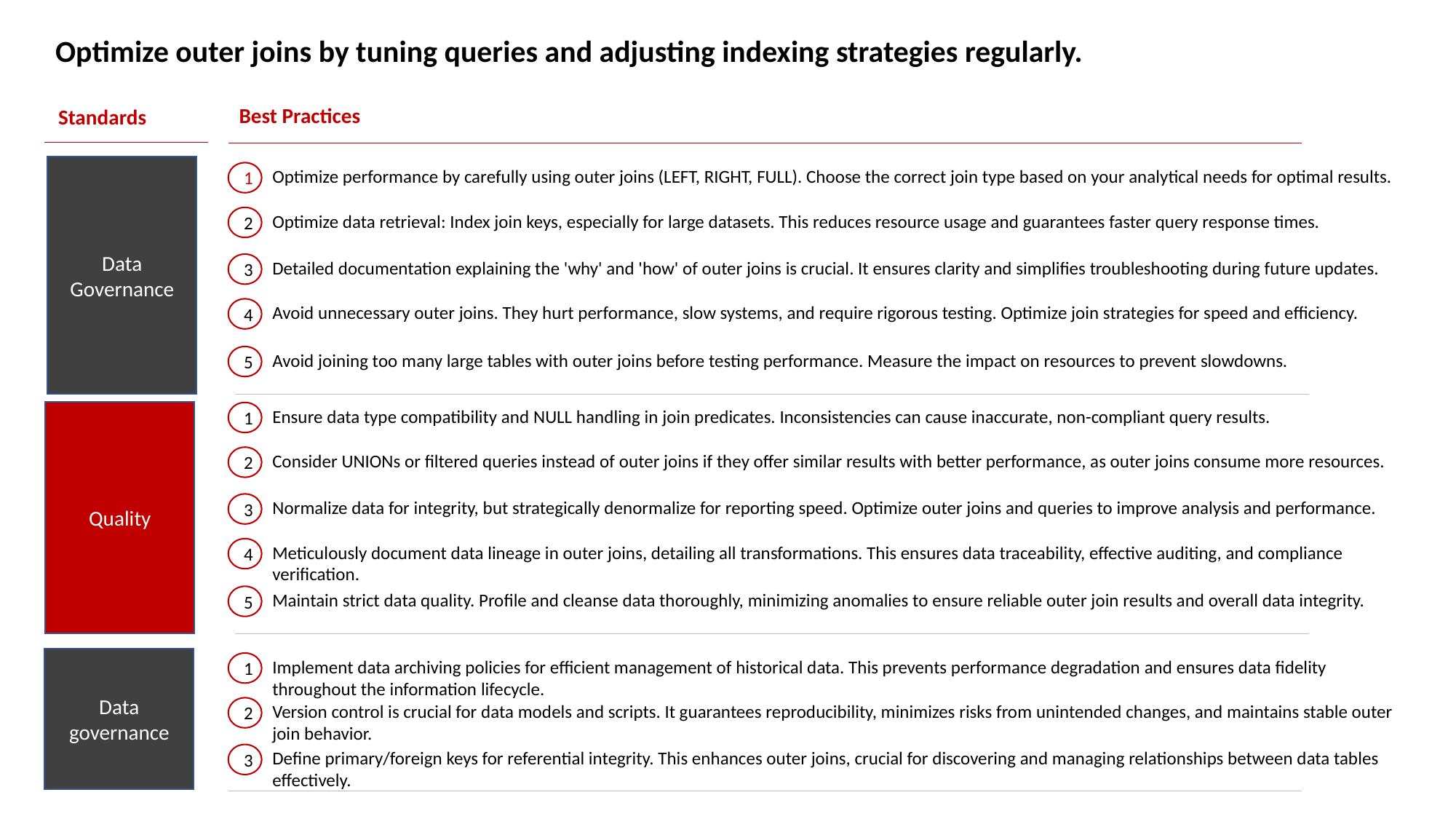

Optimize outer joins by tuning queries and adjusting indexing strategies regularly.
Best Practices
Standards
Data Governance
Optimize performance by carefully using outer joins (LEFT, RIGHT, FULL). Choose the correct join type based on your analytical needs for optimal results.
1
Optimize data retrieval: Index join keys, especially for large datasets. This reduces resource usage and guarantees faster query response times.
2
Detailed documentation explaining the 'why' and 'how' of outer joins is crucial. It ensures clarity and simplifies troubleshooting during future updates.
3
Avoid unnecessary outer joins. They hurt performance, slow systems, and require rigorous testing. Optimize join strategies for speed and efficiency.
4
Avoid joining too many large tables with outer joins before testing performance. Measure the impact on resources to prevent slowdowns.
5
Ensure data type compatibility and NULL handling in join predicates. Inconsistencies can cause inaccurate, non-compliant query results.
Quality
1
Consider UNIONs or filtered queries instead of outer joins if they offer similar results with better performance, as outer joins consume more resources.
2
Normalize data for integrity, but strategically denormalize for reporting speed. Optimize outer joins and queries to improve analysis and performance.
3
Meticulously document data lineage in outer joins, detailing all transformations. This ensures data traceability, effective auditing, and compliance verification.
4
Maintain strict data quality. Profile and cleanse data thoroughly, minimizing anomalies to ensure reliable outer join results and overall data integrity.
5
Data governance
Implement data archiving policies for efficient management of historical data. This prevents performance degradation and ensures data fidelity throughout the information lifecycle.
1
Version control is crucial for data models and scripts. It guarantees reproducibility, minimizes risks from unintended changes, and maintains stable outer join behavior.
2
Define primary/foreign keys for referential integrity. This enhances outer joins, crucial for discovering and managing relationships between data tables effectively.
3